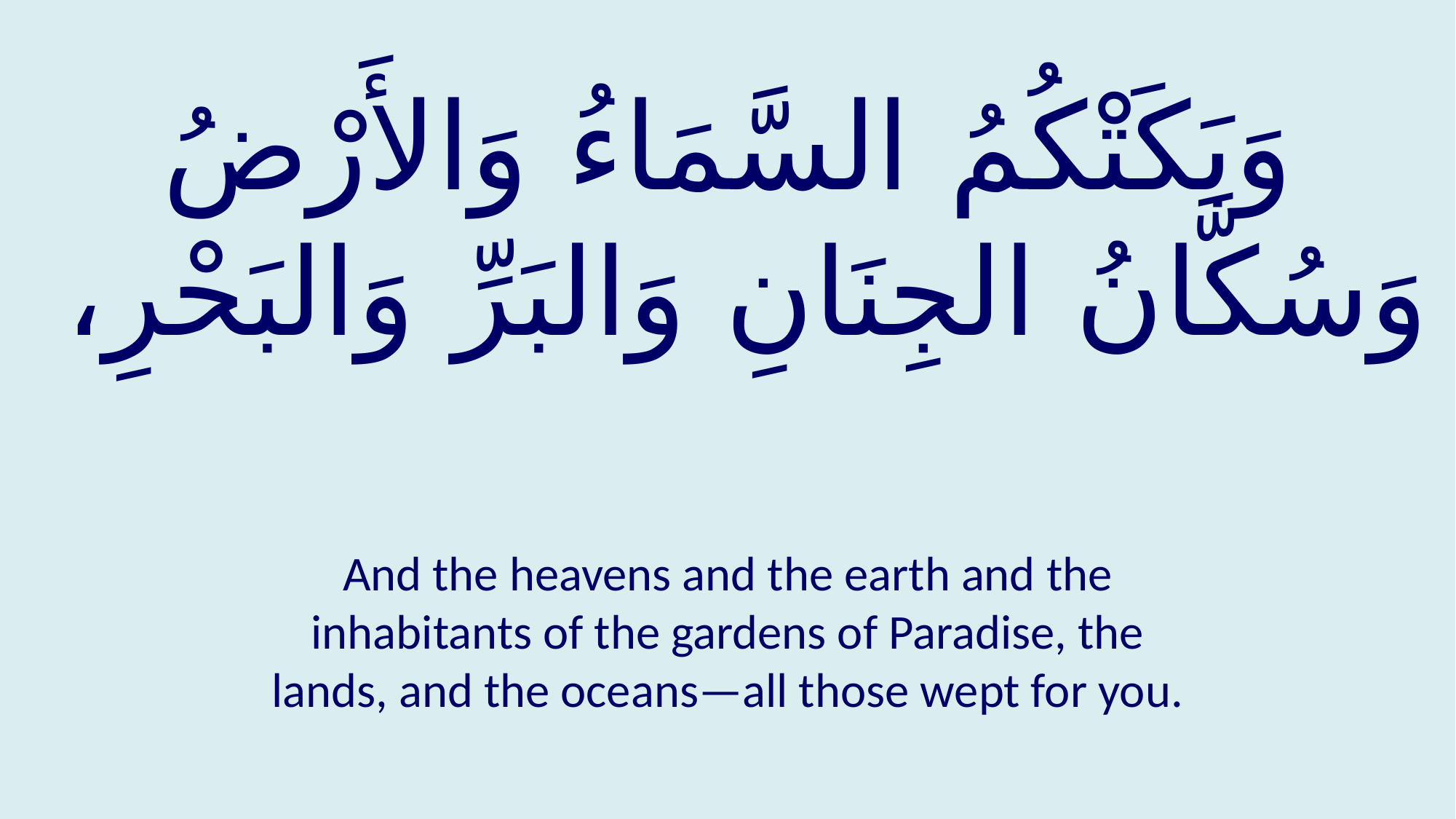

# وَبَكَتْكُمُ السَّمَاءُ وَالأَرْضُ وَسُكَّانُ الجِنَانِ وَالبَرِّ وَالبَحْرِ،
And the heavens and the earth and the inhabitants of the gardens of Paradise, the lands, and the oceans—all those wept for you.